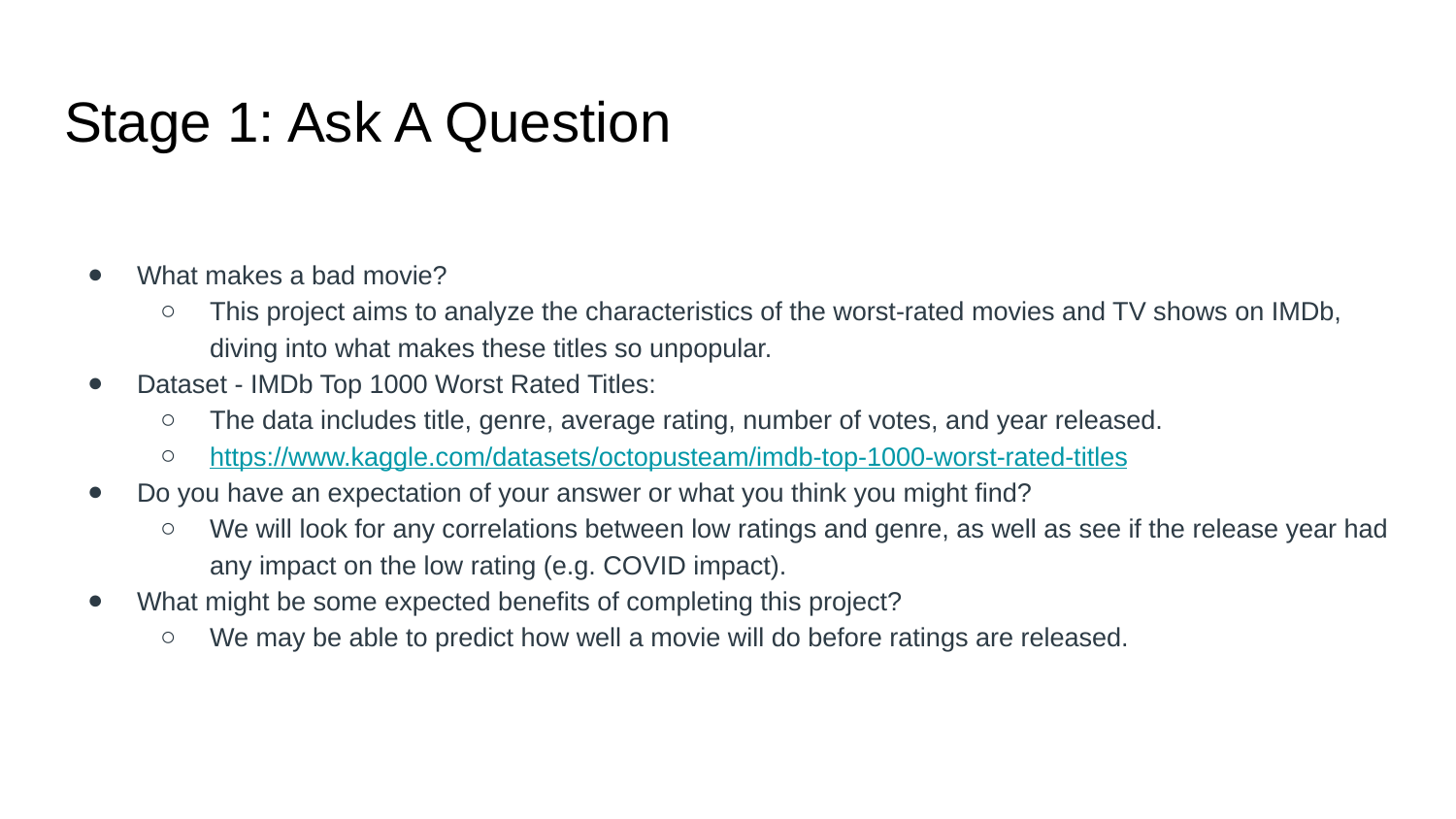

# Stage 1: Ask A Question

What makes a bad movie?
This project aims to analyze the characteristics of the worst-rated movies and TV shows on IMDb, diving into what makes these titles so unpopular.
Dataset - IMDb Top 1000 Worst Rated Titles:
The data includes title, genre, average rating, number of votes, and year released.
https://www.kaggle.com/datasets/octopusteam/imdb-top-1000-worst-rated-titles
Do you have an expectation of your answer or what you think you might find?
We will look for any correlations between low ratings and genre, as well as see if the release year had any impact on the low rating (e.g. COVID impact).
What might be some expected benefits of completing this project?
We may be able to predict how well a movie will do before ratings are released.